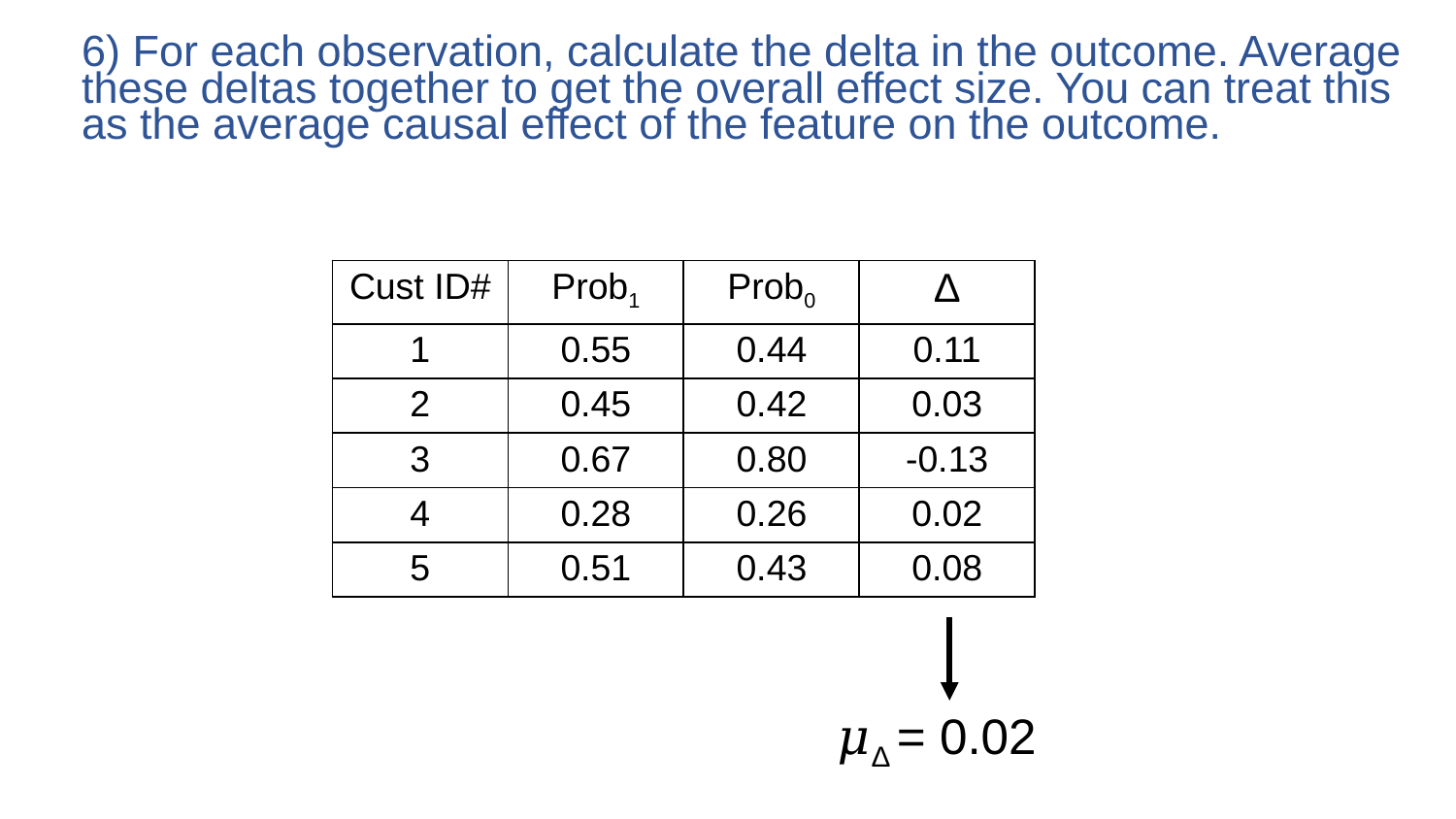

6) For each observation, calculate the delta in the outcome. Average these deltas together to get the overall effect size. You can treat this as the average causal effect of the feature on the outcome.
| Cust ID# | Prob1 | Prob0 | Δ |
| --- | --- | --- | --- |
| 1 | 0.55 | 0.44 | 0.11 |
| 2 | 0.45 | 0.42 | 0.03 |
| 3 | 0.67 | 0.80 | -0.13 |
| 4 | 0.28 | 0.26 | 0.02 |
| 5 | 0.51 | 0.43 | 0.08 |
 𝜇Δ = 0.02